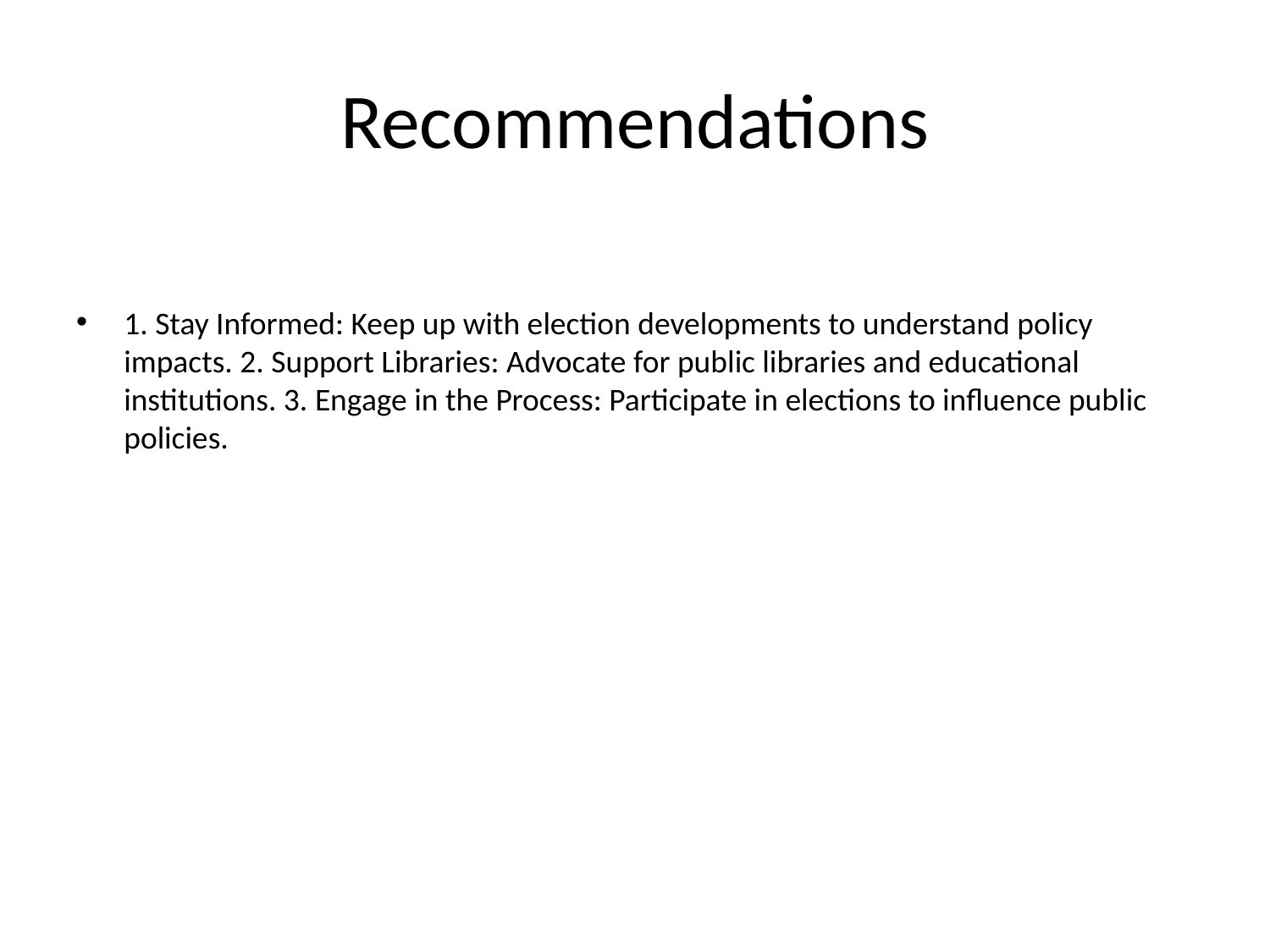

# Recommendations

1. Stay Informed: Keep up with election developments to understand policy impacts. 2. Support Libraries: Advocate for public libraries and educational institutions. 3. Engage in the Process: Participate in elections to influence public policies.